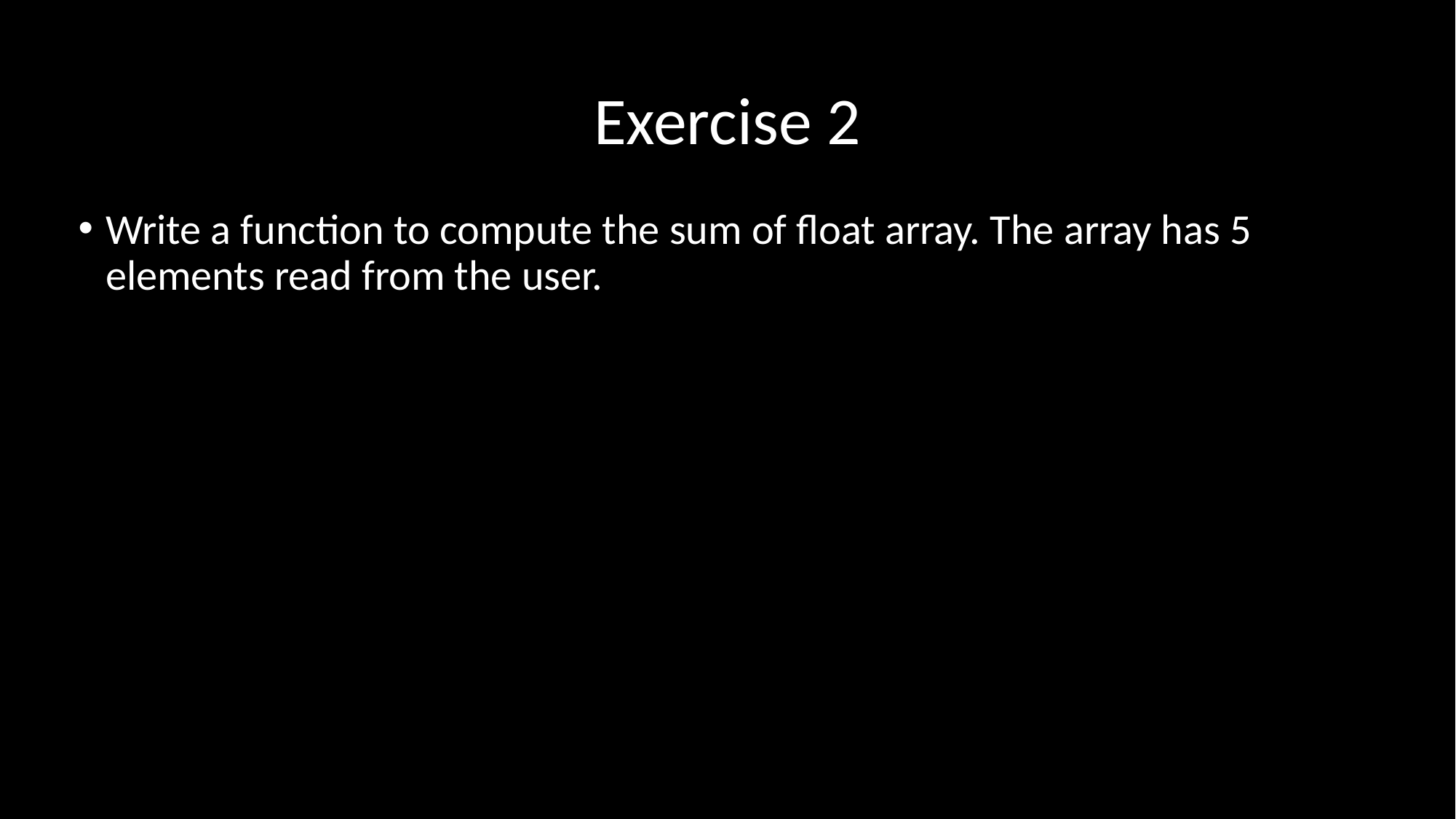

# Exercise 2
Write a function to compute the sum of float array. The array has 5 elements read from the user.